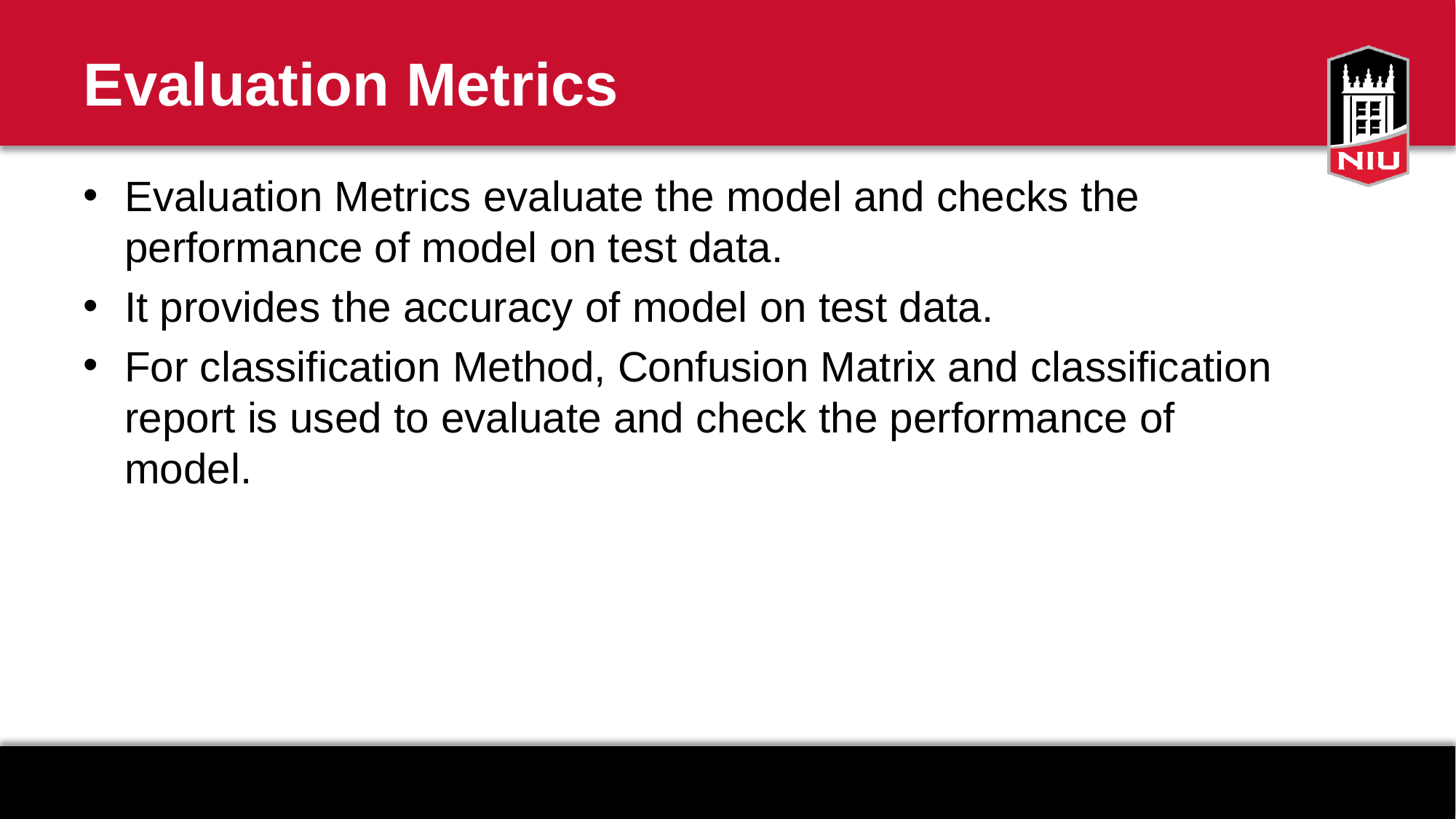

# Evaluation Metrics
Evaluation Metrics evaluate the model and checks the performance of model on test data.
It provides the accuracy of model on test data.
For classification Method, Confusion Matrix and classification report is used to evaluate and check the performance of model.